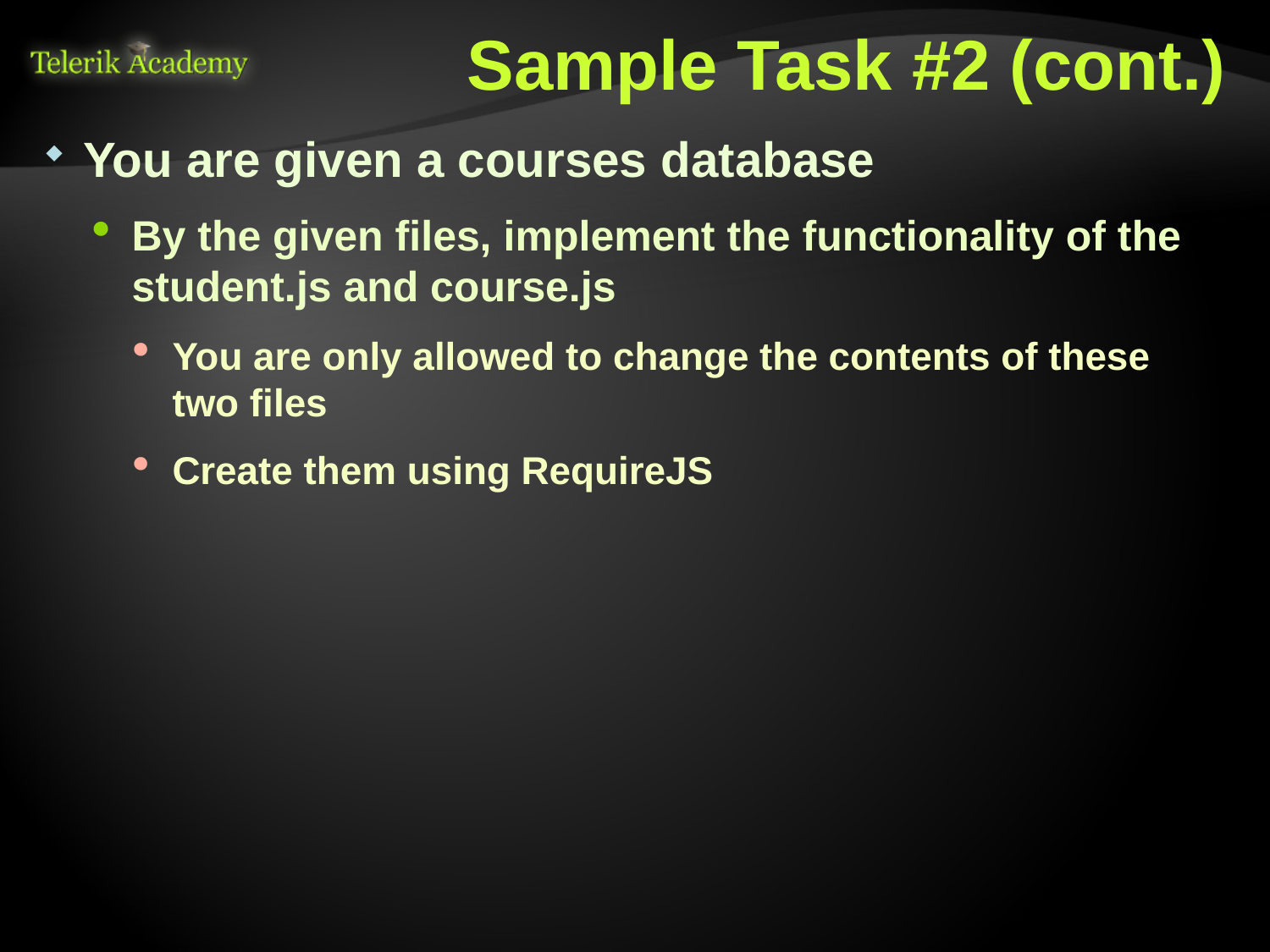

# Sample Task #2 (cont.)
You are given a courses database
By the given files, implement the functionality of the student.js and course.js
You are only allowed to change the contents of these two files
Create them using RequireJS